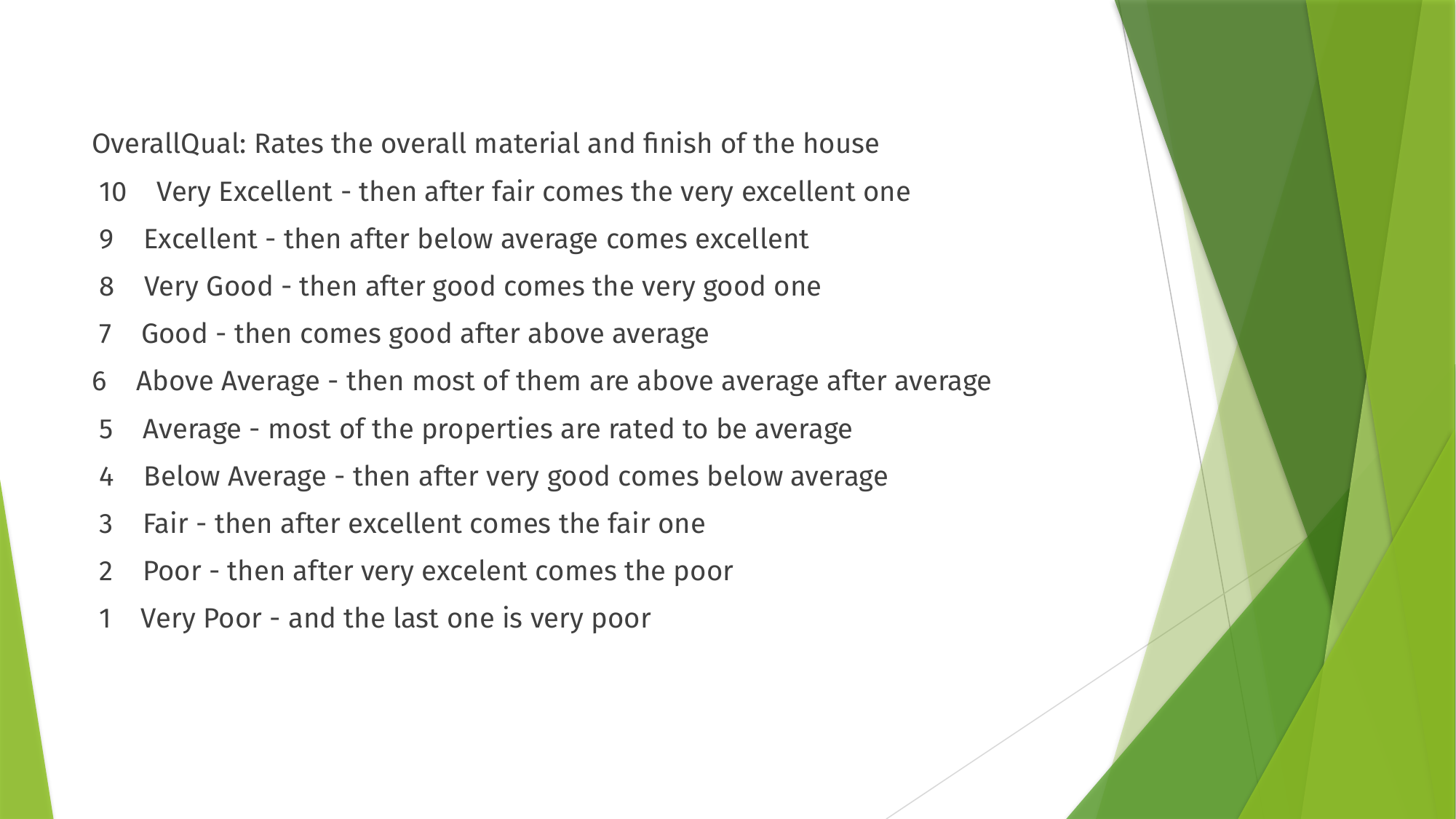

OverallQual: Rates the overall material and finish of the house
 10    Very Excellent - then after fair comes the very excellent one
 9    Excellent - then after below average comes excellent
 8    Very Good - then after good comes the very good one
 7    Good - then comes good after above average
6    Above Average - then most of them are above average after average
 5    Average - most of the properties are rated to be average
 4    Below Average - then after very good comes below average
 3    Fair - then after excellent comes the fair one
 2    Poor - then after very excelent comes the poor
 1    Very Poor - and the last one is very poor